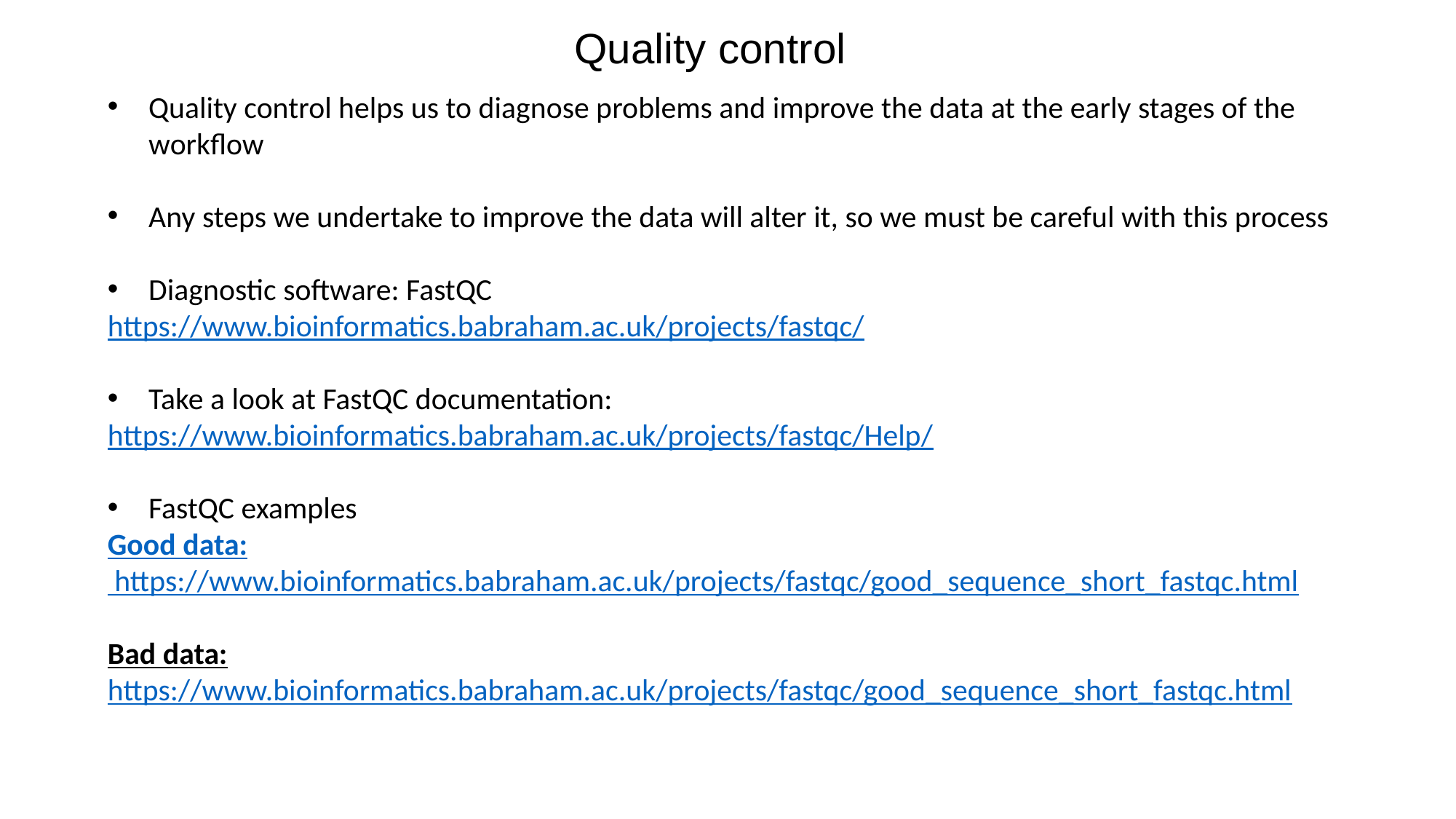

Quality control
Quality control helps us to diagnose problems and improve the data at the early stages of the workflow

Any steps we undertake to improve the data will alter it, so we must be careful with this process

Diagnostic software: FastQC
https://www.bioinformatics.babraham.ac.uk/projects/fastqc/

Take a look at FastQC documentation:
https://www.bioinformatics.babraham.ac.uk/projects/fastqc/Help/

FastQC examples
Good data: https://www.bioinformatics.babraham.ac.uk/projects/fastqc/good_sequence_short_fastqc.html

Bad data:
https://www.bioinformatics.babraham.ac.uk/projects/fastqc/good_sequence_short_fastqc.html